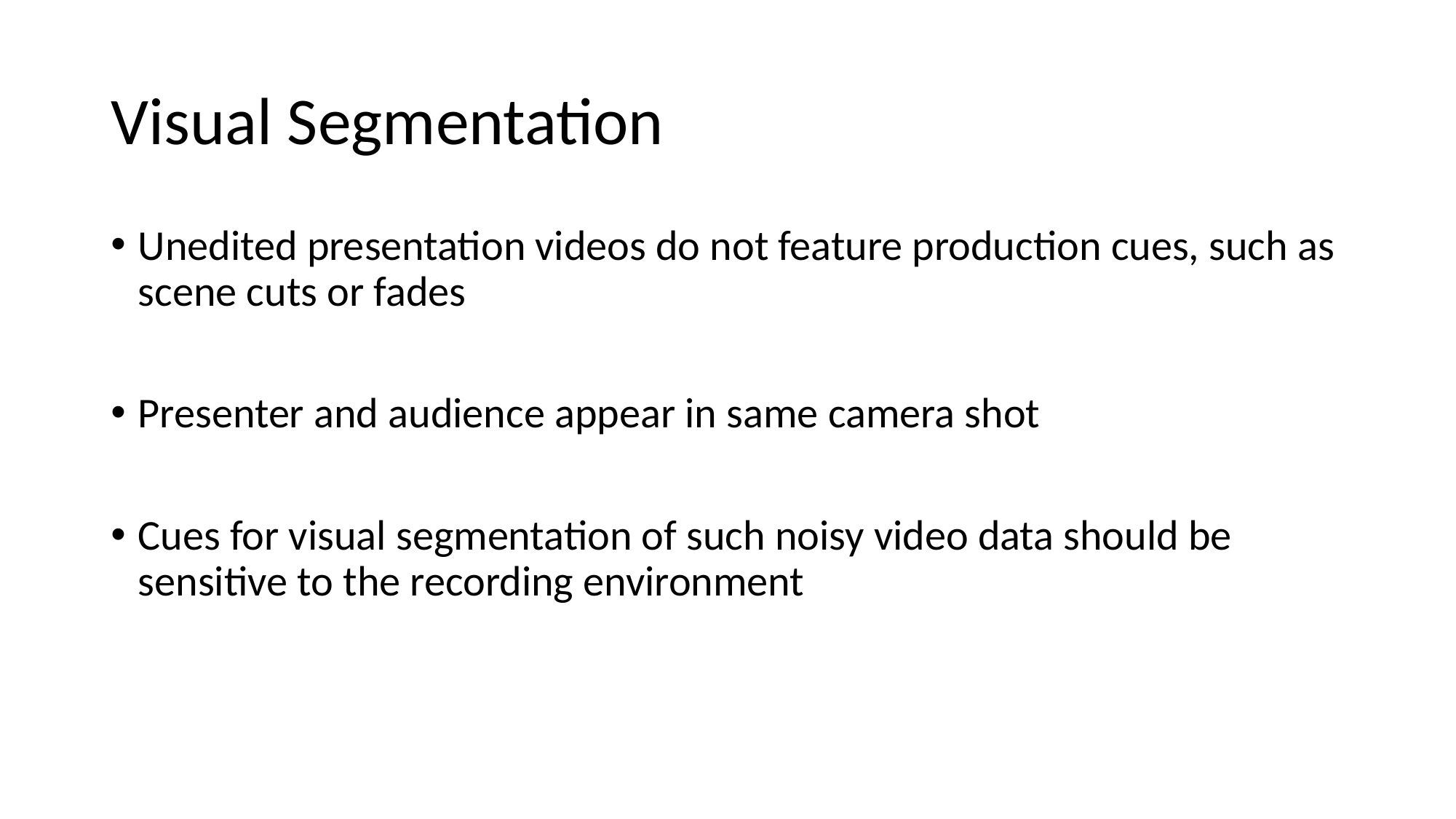

# Visual Segmentation
Unedited presentation videos do not feature production cues, such as scene cuts or fades

Presenter and audience appear in same camera shot

Cues for visual segmentation of such noisy video data should be sensitive to the recording environment